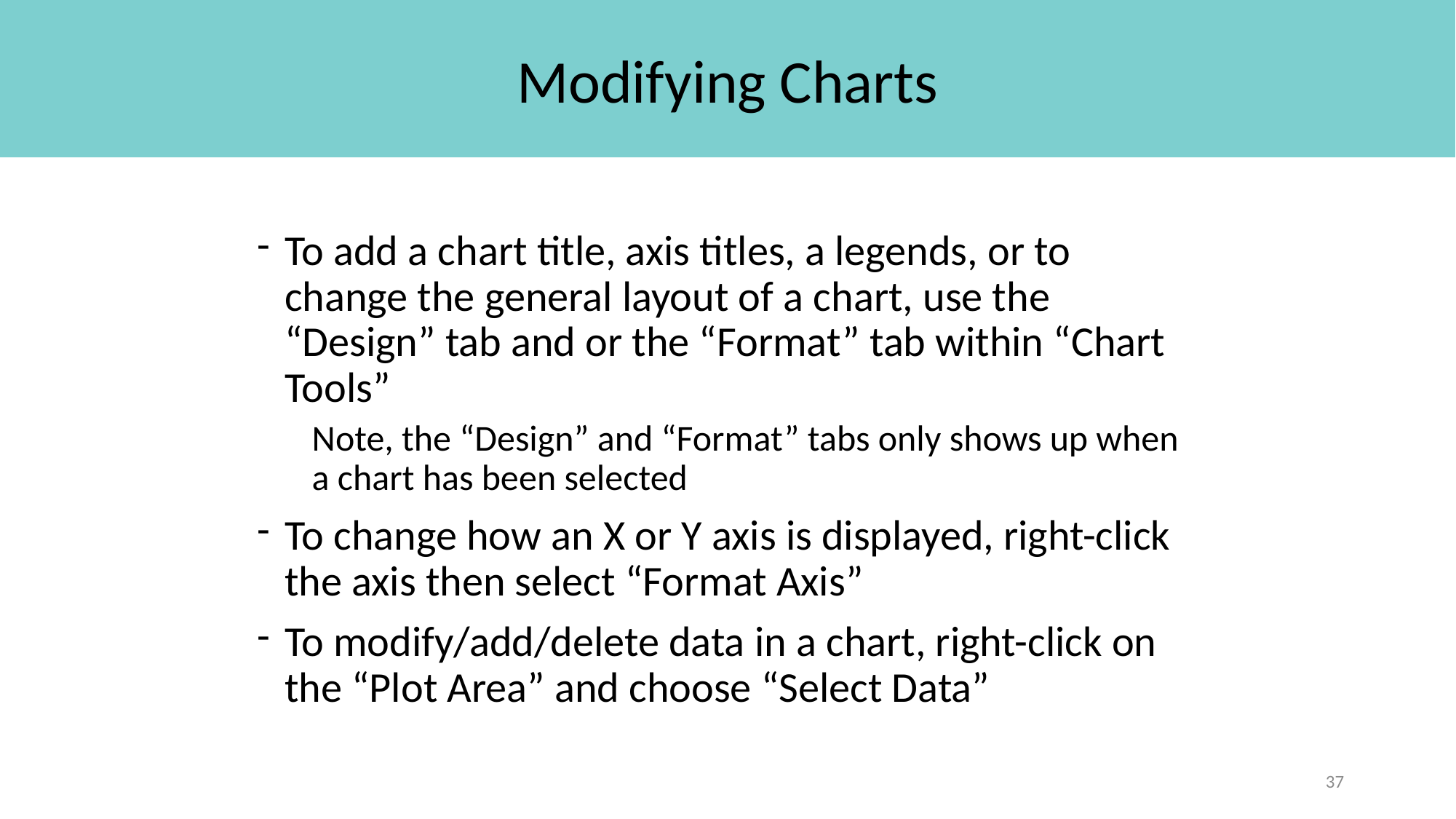

Modifying Charts
To add a chart title, axis titles, a legends, or to change the general layout of a chart, use the “Design” tab and or the “Format” tab within “Chart Tools”
Note, the “Design” and “Format” tabs only shows up when a chart has been selected
To change how an X or Y axis is displayed, right-click the axis then select “Format Axis”
To modify/add/delete data in a chart, right-click on the “Plot Area” and choose “Select Data”

37